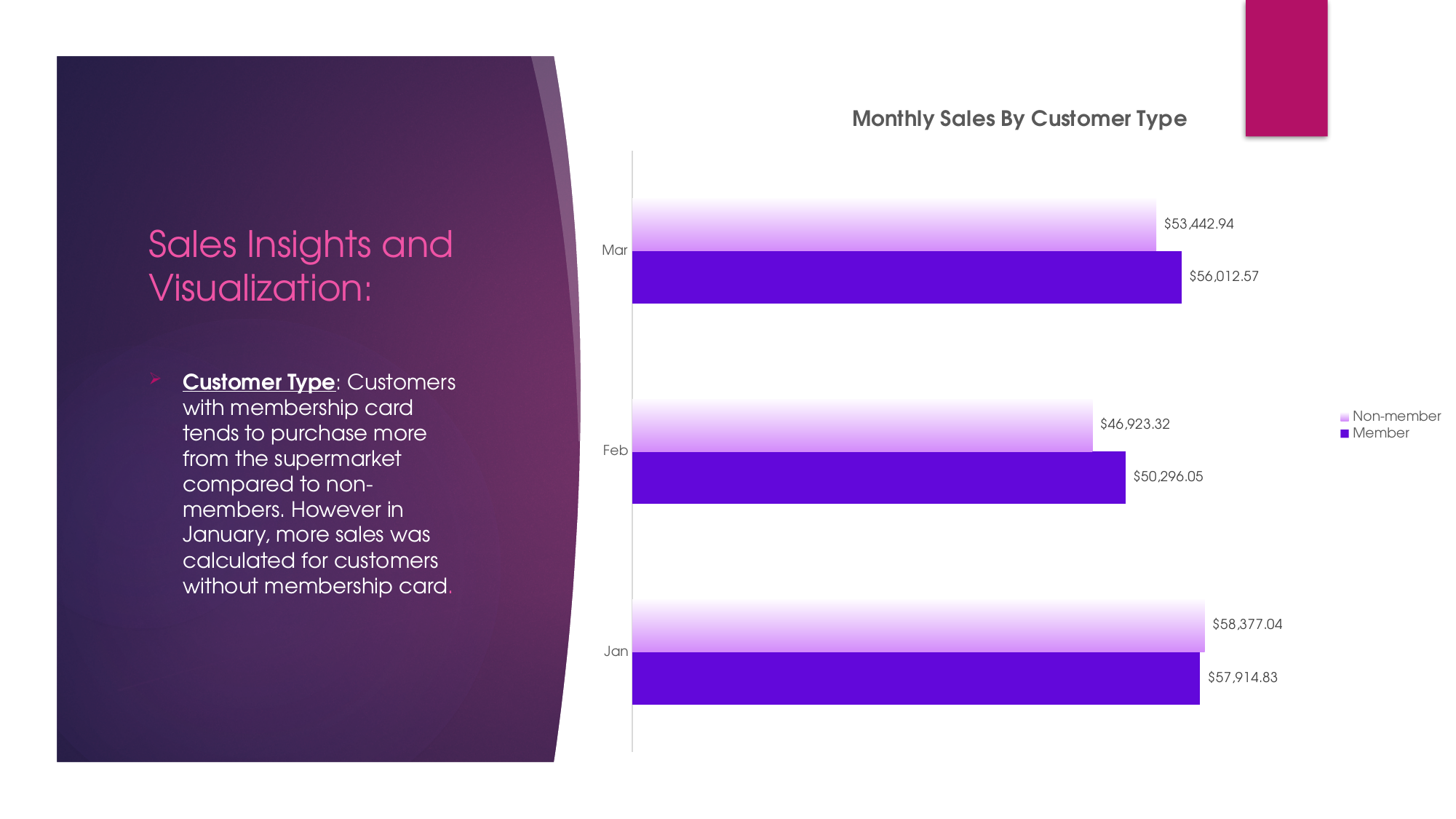

### Chart: Monthly Sales By Customer Type

| Category | Member | Non-member |
|---|---|---|
| Jan | 57914.829000000005 | 58377.03900000001 |
| Feb | 50296.04999999999 | 46923.32399999999 |
| Mar | 56012.56500000002 | 53442.94199999997 |
# Sales Insights and Visualization:
Customer Type: Customers with membership card tends to purchase more from the supermarket compared to non-members. However in January, more sales was calculated for customers without membership card.